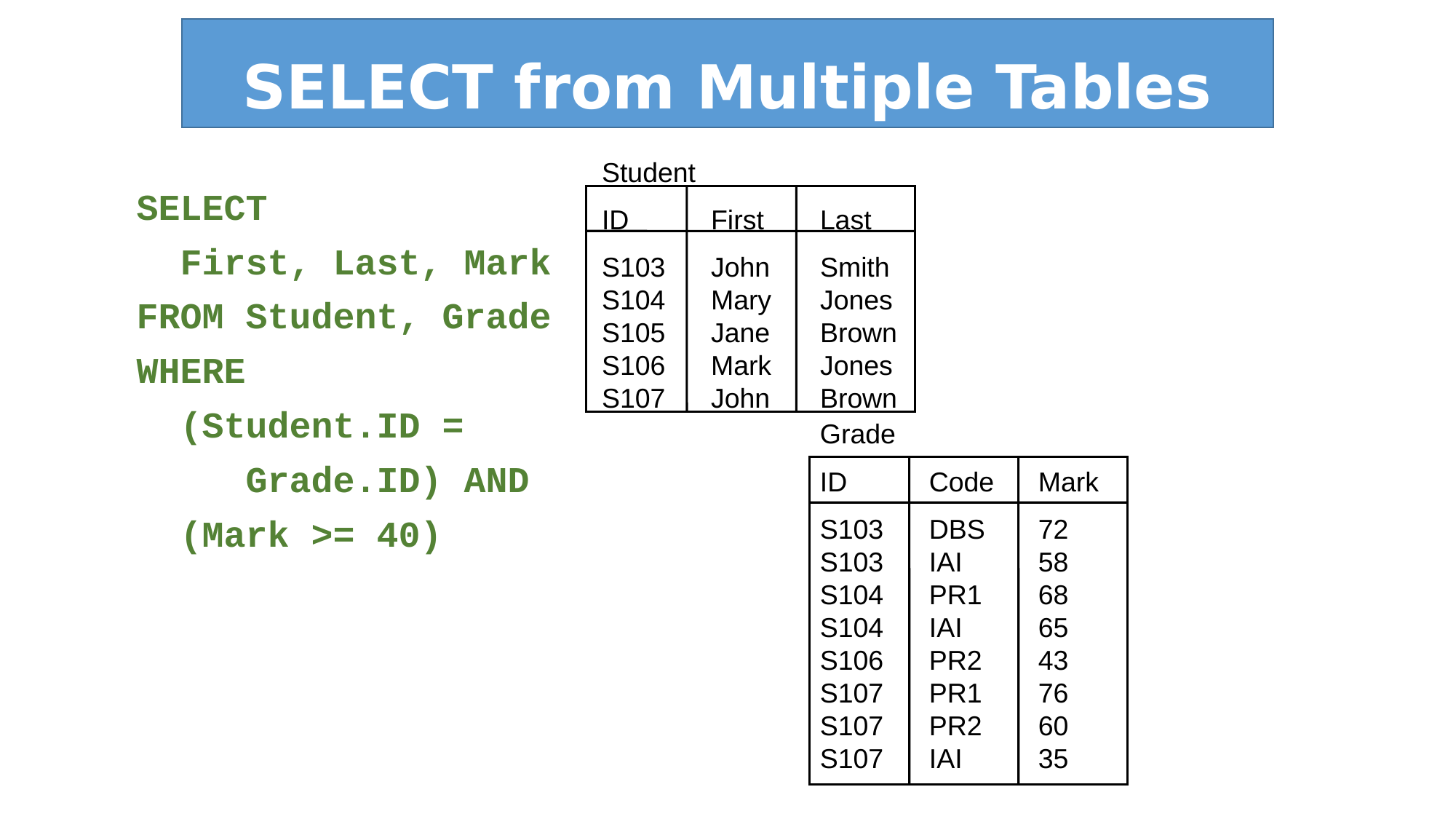

# SELECT from Multiple Tables
Student

ID	First	Last

S103	John	Smith
S104	Mary	Jones
S105	Jane	Brown
S106	Mark	Jones
S107	John	Brown

SELECT
  First, Last, Mark
FROM Student, Grade
WHERE
  (Student.ID =
     Grade.ID) AND
  (Mark >= 40)
Grade

ID	Code	Mark

S103	DBS	72
S103	IAI	58
S104	PR1	68
S104	IAI	65
S106	PR2	43
S107	PR1	76
S107	PR2	60
S107	IAI	35